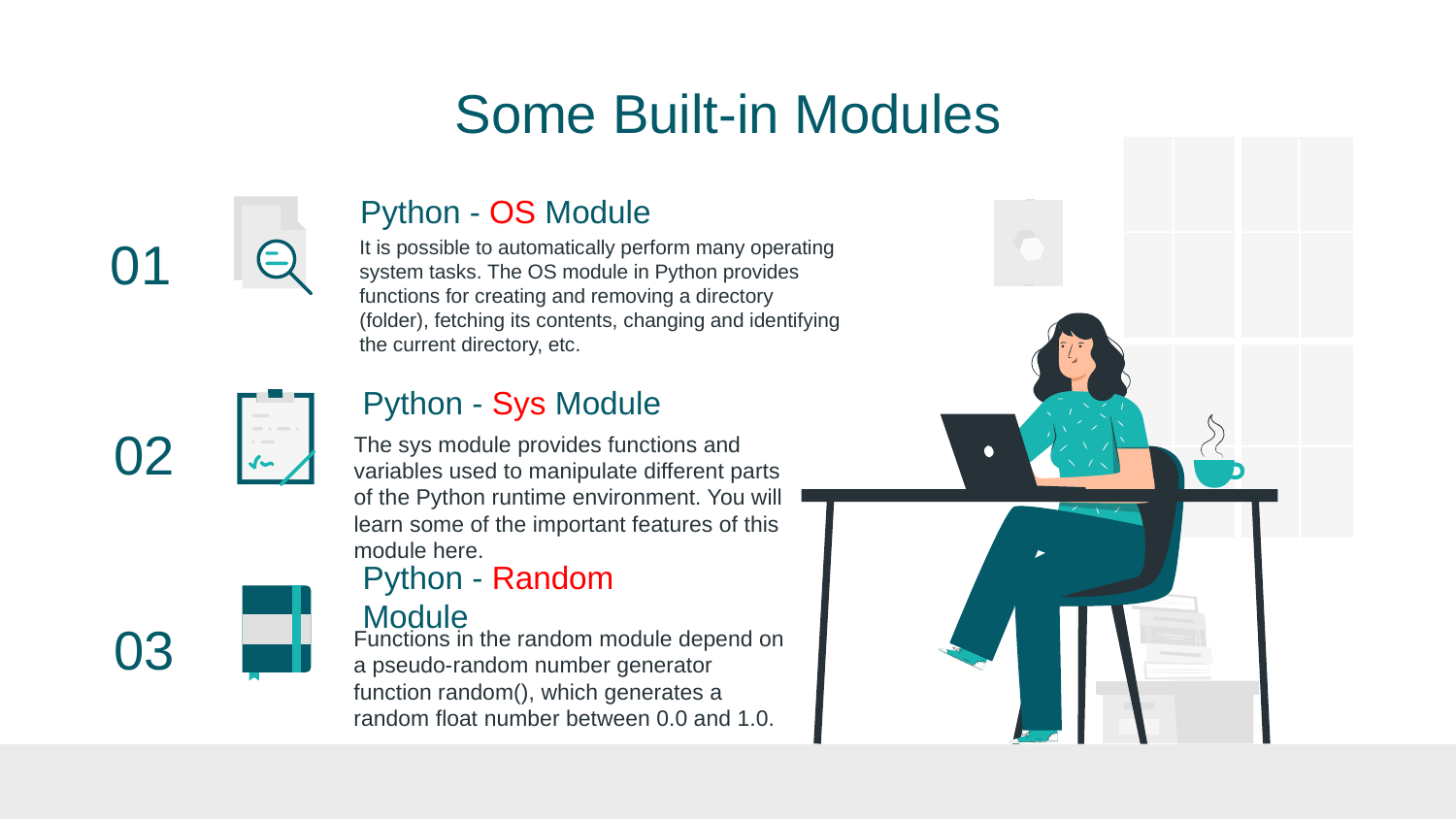

Some Built-in Modules
Python - OS Module

# 01
It is possible to automatically perform many operating system tasks. The OS module in Python provides functions for creating and removing a directory (folder), fetching its contents, changing and identifying the current directory, etc.

Python - Sys Module

02
The sys module provides functions and variables used to manipulate different parts of the Python runtime environment. You will learn some of the important features of this module here.
Python - Random Module

03
Functions in the random module depend on a pseudo-random number generator function random(), which generates a random float number between 0.0 and 1.0.